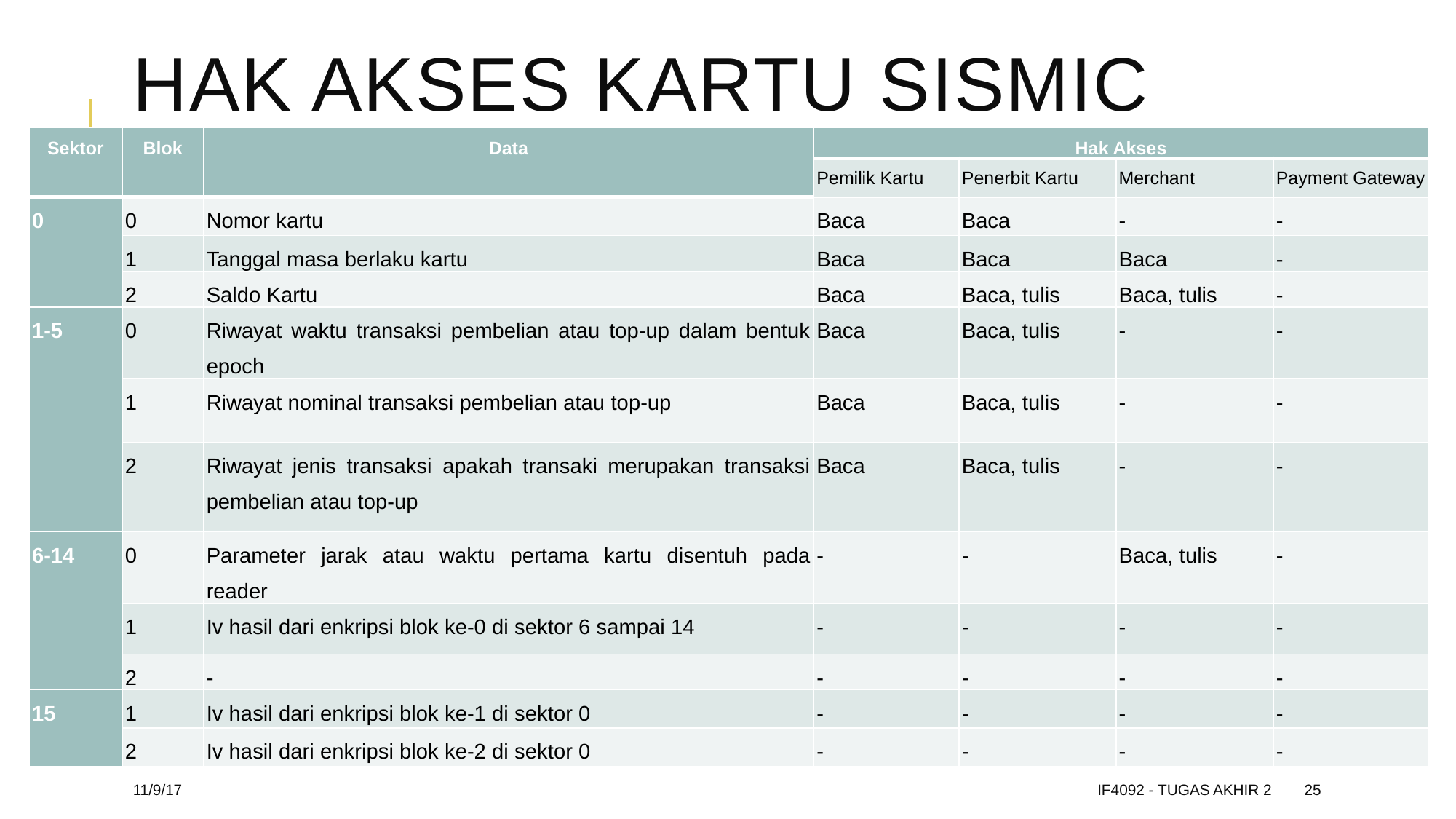

# Hak Akses Kartu SISMIC
| Sektor | Blok | Data | Hak Akses |  |  |  |
| --- | --- | --- | --- | --- | --- | --- |
|  |  |  | Pemilik Kartu | Penerbit Kartu | Merchant | Payment Gateway |
| 0 | 0 | Nomor kartu | Baca | Baca | - | - |
|  | 1 | Tanggal masa berlaku kartu | Baca | Baca | Baca | - |
|  | 2 | Saldo Kartu | Baca | Baca, tulis | Baca, tulis | - |
| 1-5 | 0 | Riwayat waktu transaksi pembelian atau top-up dalam bentuk epoch | Baca | Baca, tulis | - | - |
|  | 1 | Riwayat nominal transaksi pembelian atau top-up | Baca | Baca, tulis | - | - |
|  | 2 | Riwayat jenis transaksi apakah transaki merupakan transaksi pembelian atau top-up | Baca | Baca, tulis | - | - |
| 6-14 | 0 | Parameter jarak atau waktu pertama kartu disentuh pada reader | - | - | Baca, tulis | - |
|  | 1 | Iv hasil dari enkripsi blok ke-0 di sektor 6 sampai 14 | - | - | - | - |
|  | 2 | - | - | - | - | - |
| 15 | 1 | Iv hasil dari enkripsi blok ke-1 di sektor 0 | - | - | - | - |
|  | 2 | Iv hasil dari enkripsi blok ke-2 di sektor 0 | - | - | - | - |
11/9/17
IF4092 - Tugas Akhir 2
25